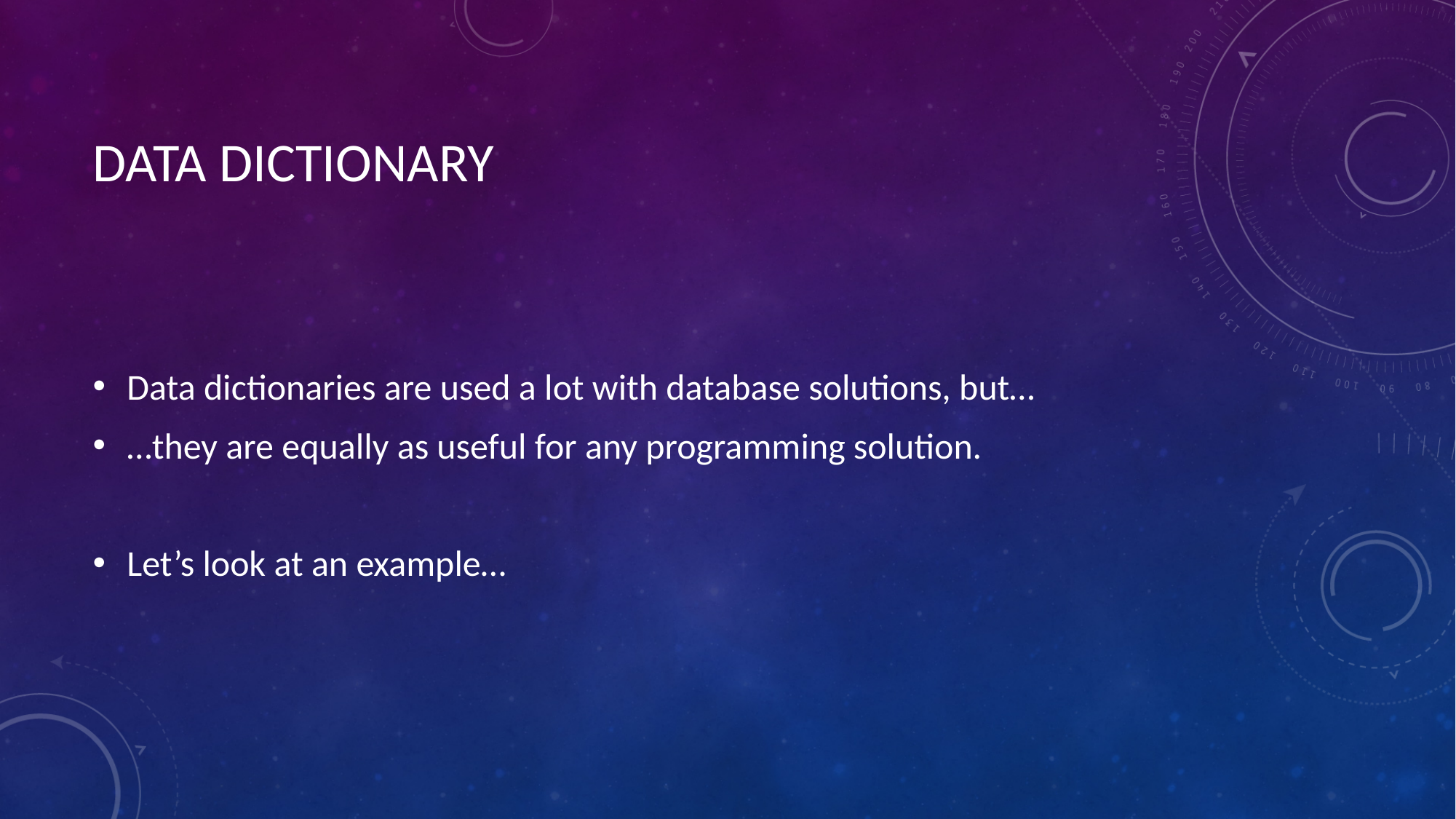

# Data dictionary
Data dictionaries are used a lot with database solutions, but…
…they are equally as useful for any programming solution.

Let’s look at an example…